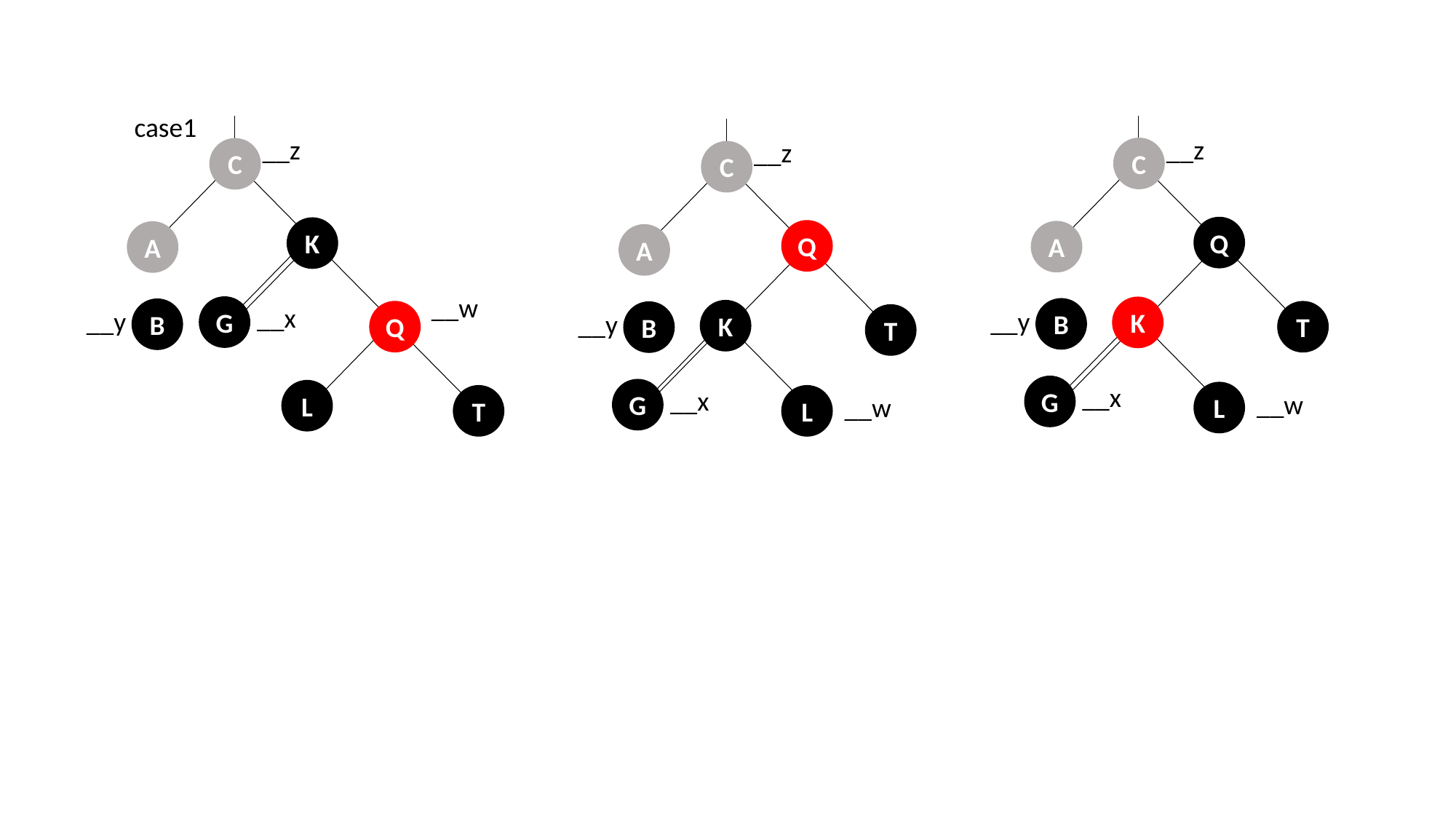

case1
__z
__z
__z
C
C
C
Q
K
Q
A
A
A
__w
__x
G
K
B
B
__y
__y
K
Q
T
B
__y
T
__x
G
__x
G
L
L
__w
T
L
__w